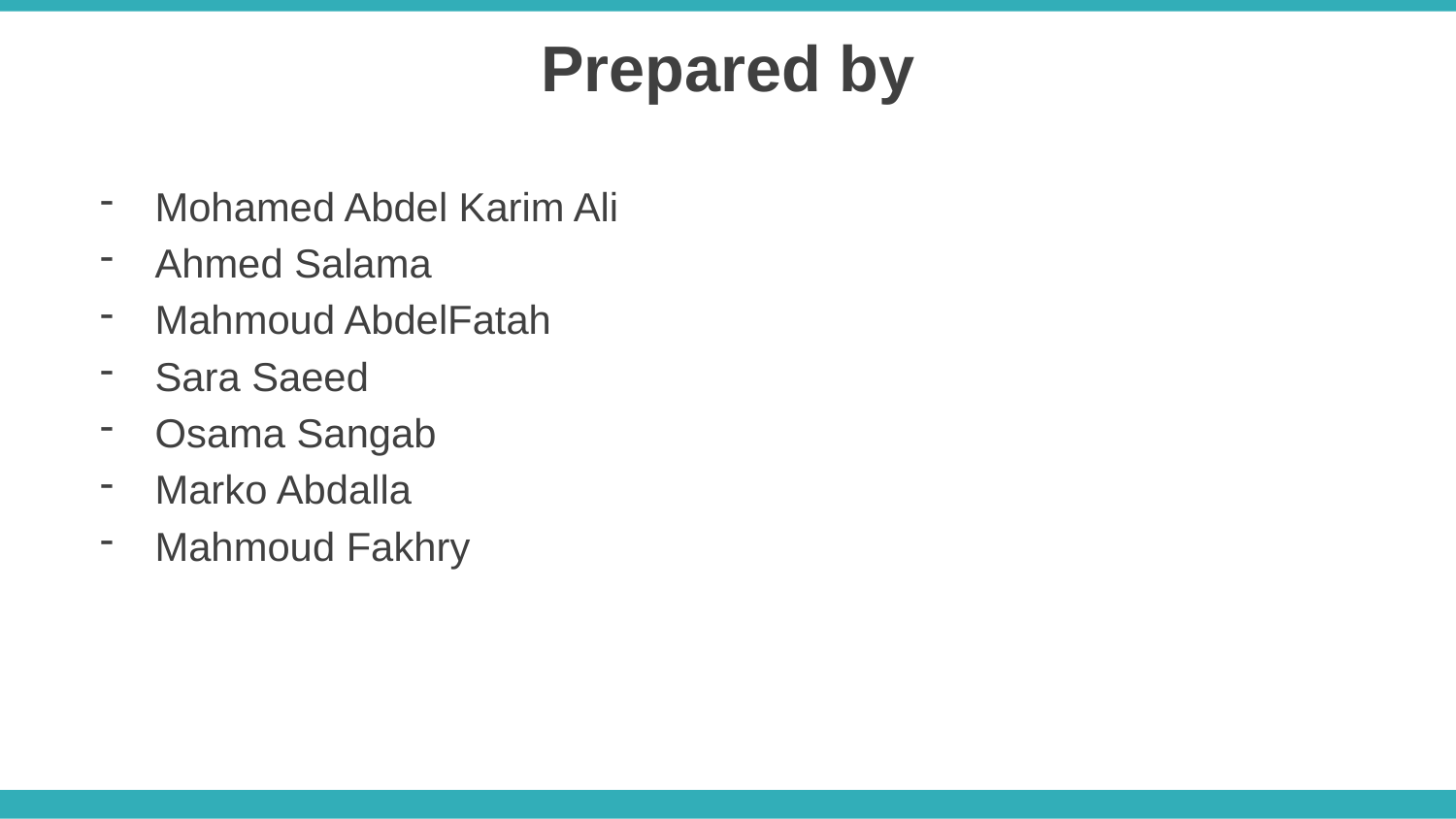

Prepared by
Mohamed Abdel Karim Ali
Ahmed Salama
Mahmoud AbdelFatah
Sara Saeed
Osama Sangab
Marko Abdalla
Mahmoud Fakhry